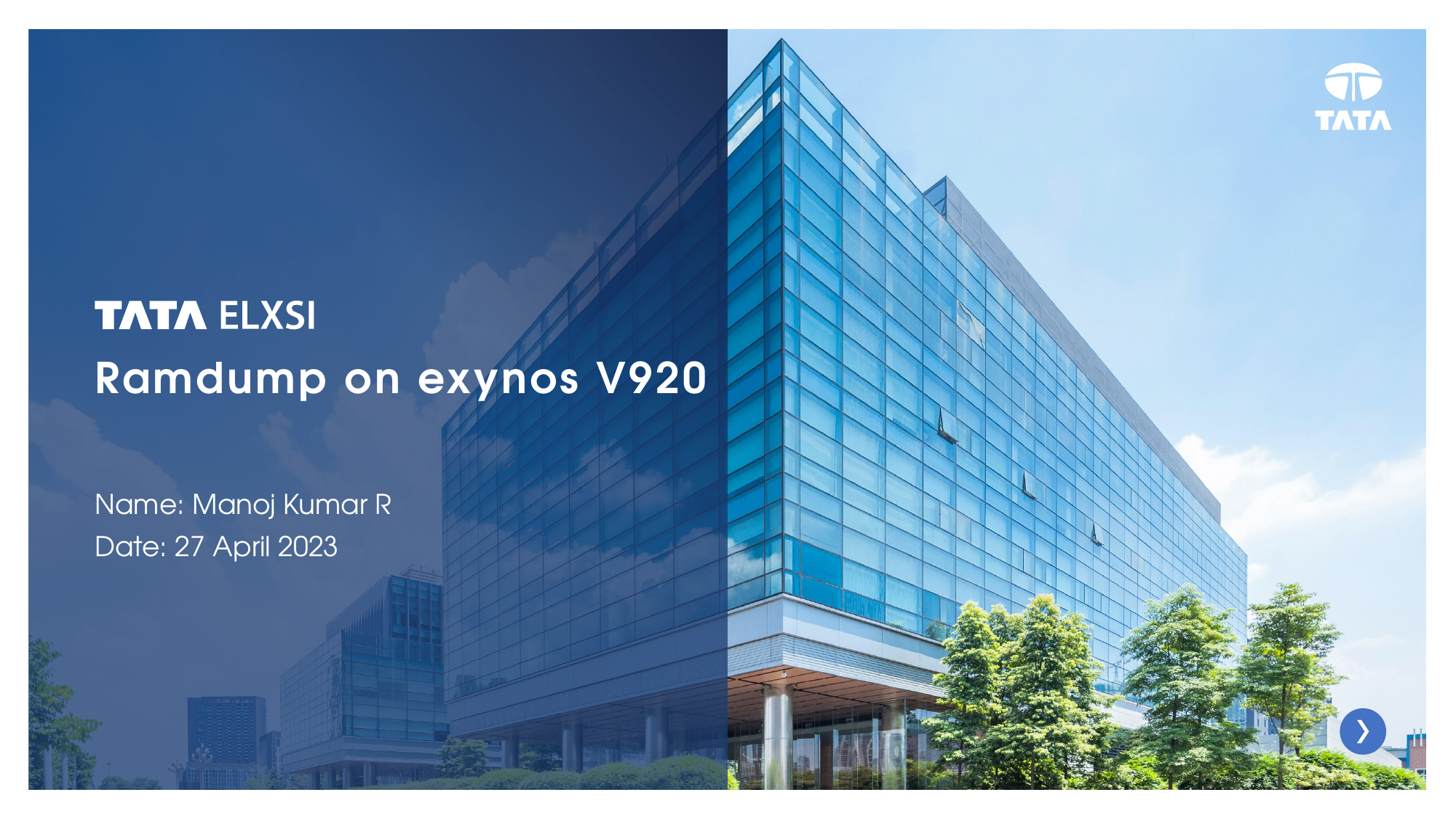

Ramdump on exynos V920
Name: Manoj Kumar R
Date: 27 April 2023